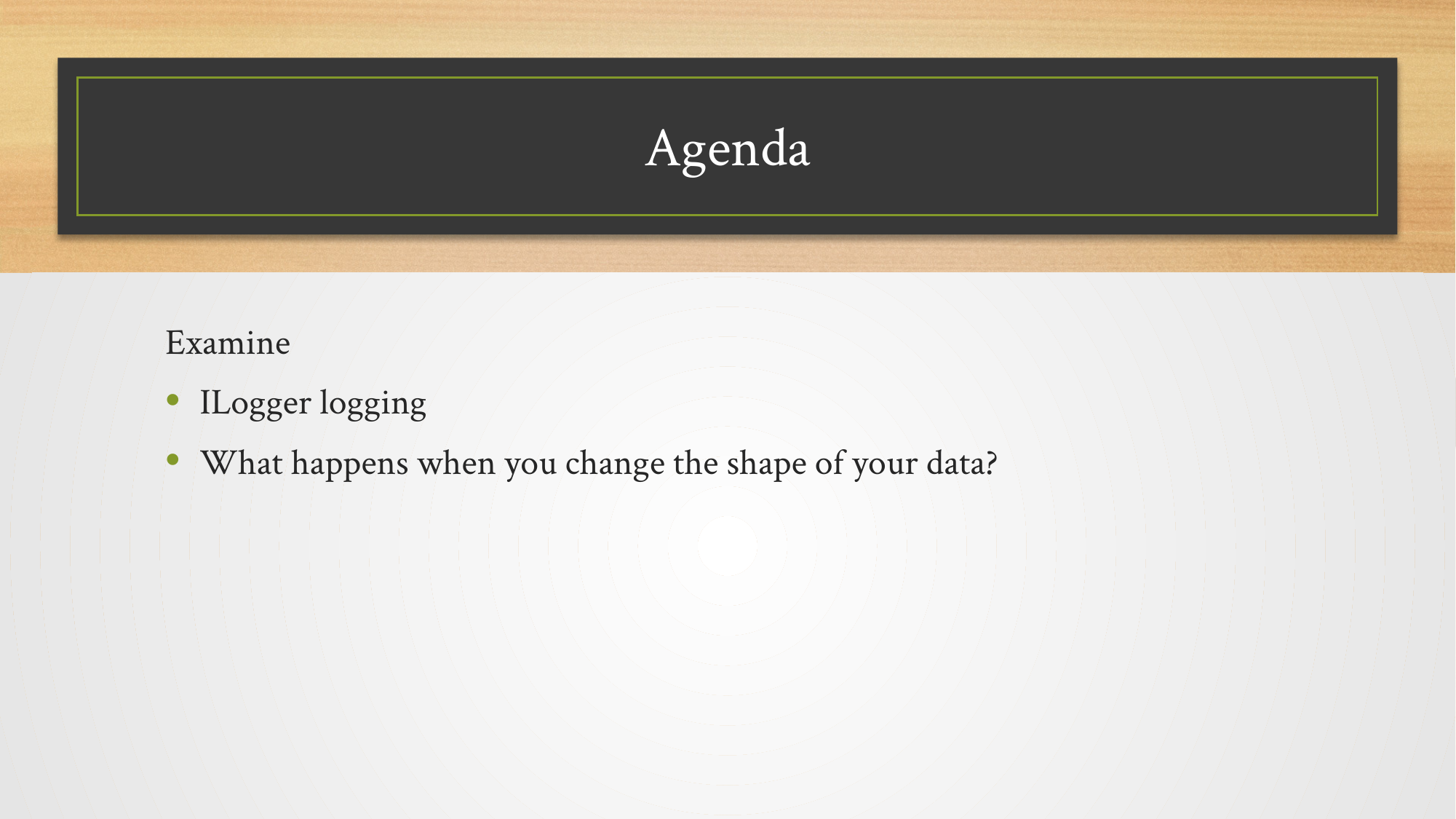

# Agenda

Examine
ILogger logging
What happens when you change the shape of your data?